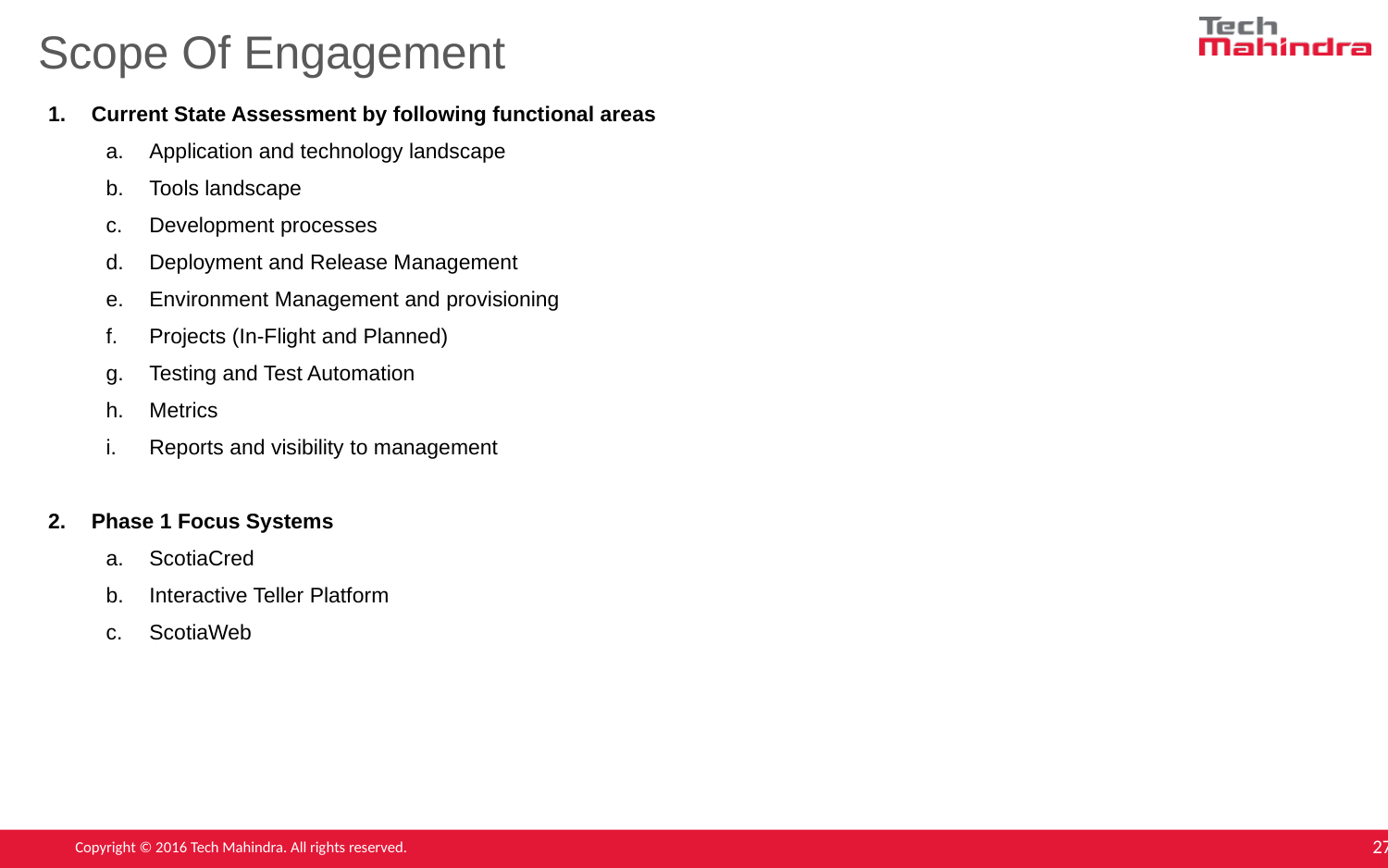

Scope Of Engagement

Current State Assessment by following functional areas
Application and technology landscape
Tools landscape
Development processes
Deployment and Release Management
Environment Management and provisioning
Projects (In-Flight and Planned)
Testing and Test Automation
Metrics
Reports and visibility to management

Phase 1 Focus Systems
ScotiaCred
Interactive Teller Platform
ScotiaWeb